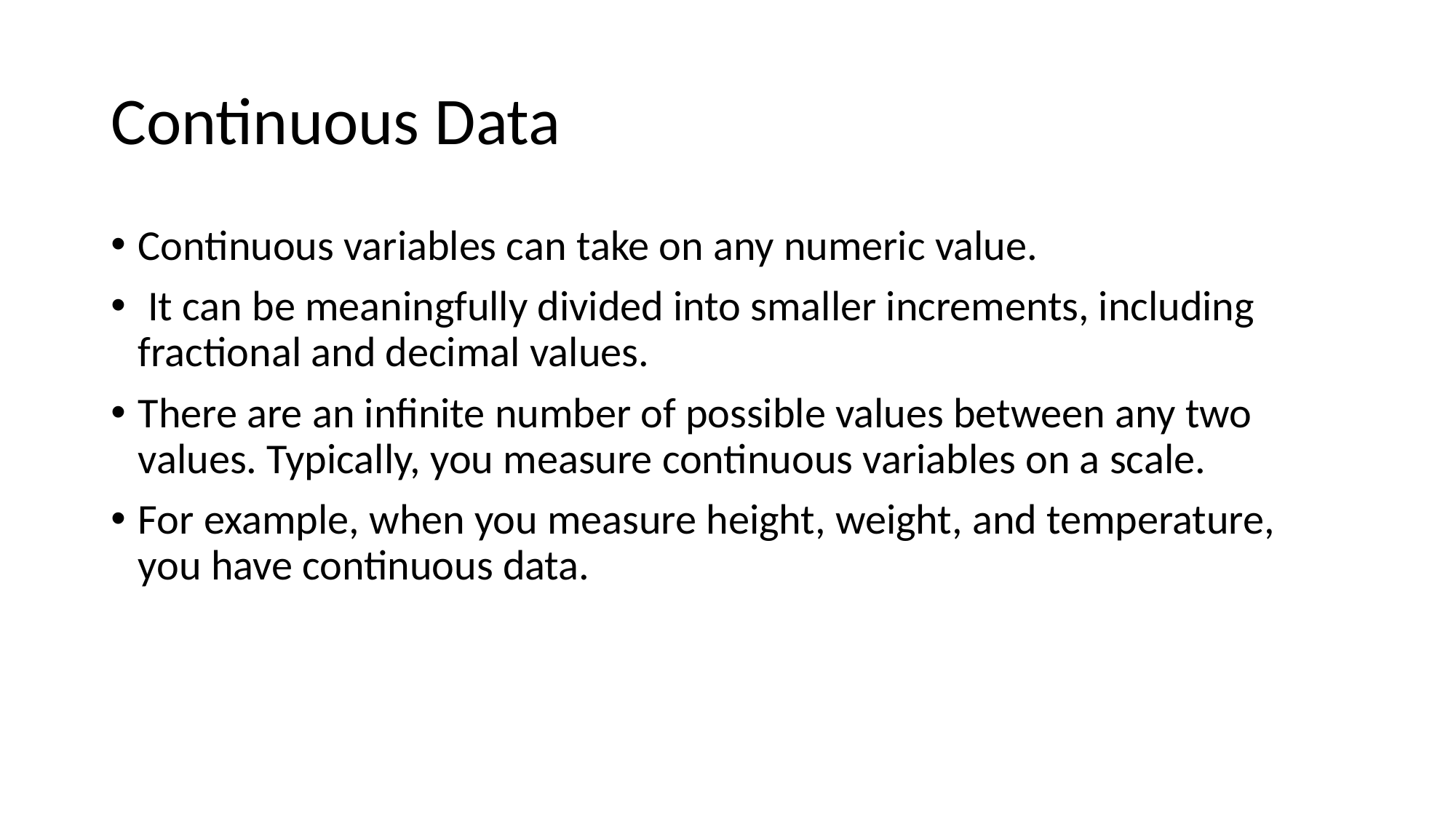

# Continuous Data
Continuous variables can take on any numeric value.
 It can be meaningfully divided into smaller increments, including fractional and decimal values.
There are an infinite number of possible values between any two values. Typically, you measure continuous variables on a scale.
For example, when you measure height, weight, and temperature, you have continuous data.